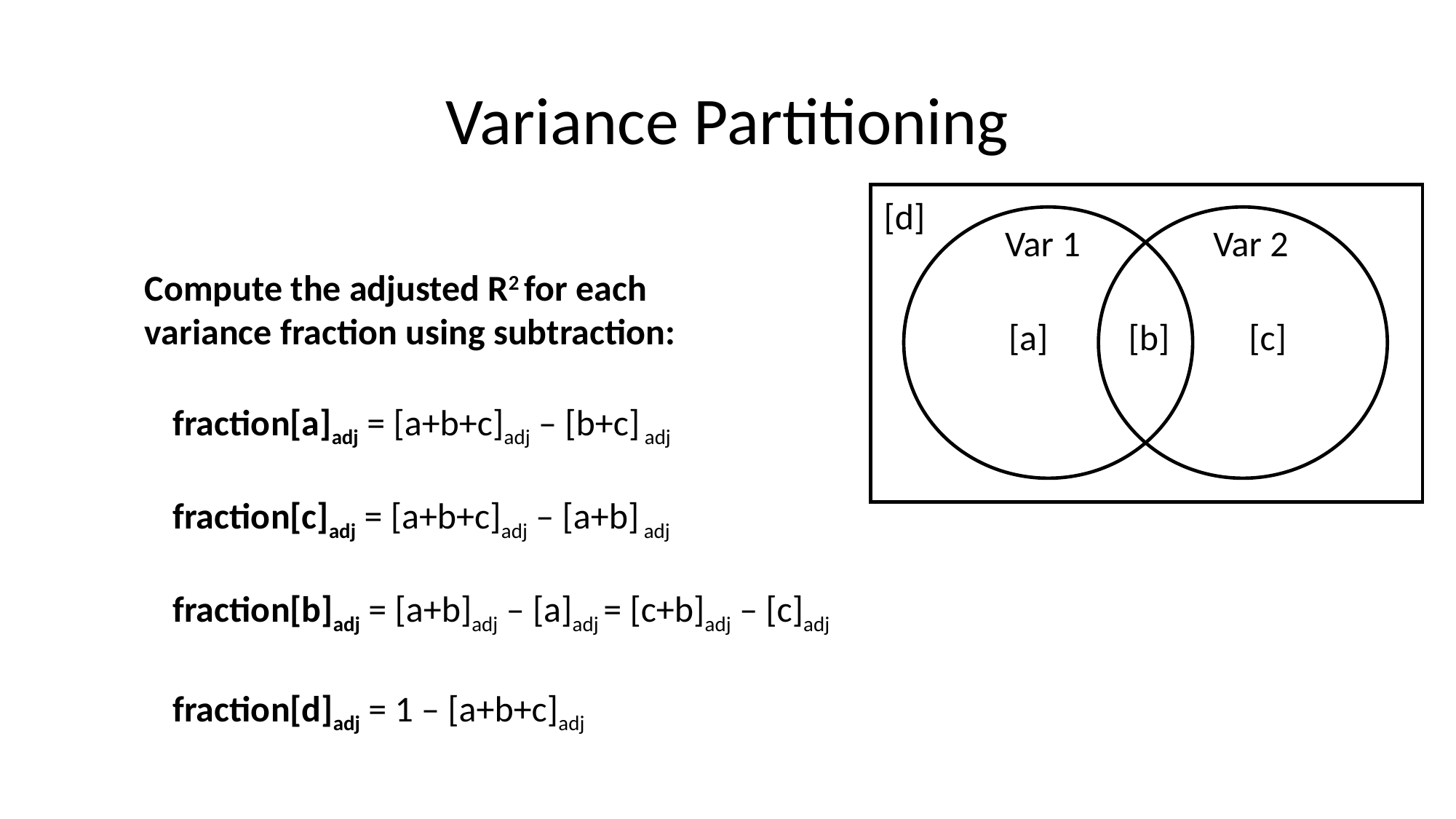

# Variance Partitioning

[d]

[a]
[b]
[c]
Var 1
Var 2
Compute the adjusted R2 for each variance fraction using subtraction:
fraction[a]adj = [a+b+c]adj – [b+c] adj

fraction[c]adj = [a+b+c]adj – [a+b] adj

fraction[b]adj = [a+b]adj – [a]adj = [c+b]adj – [c]adj

fraction[d]adj = 1 – [a+b+c]adj